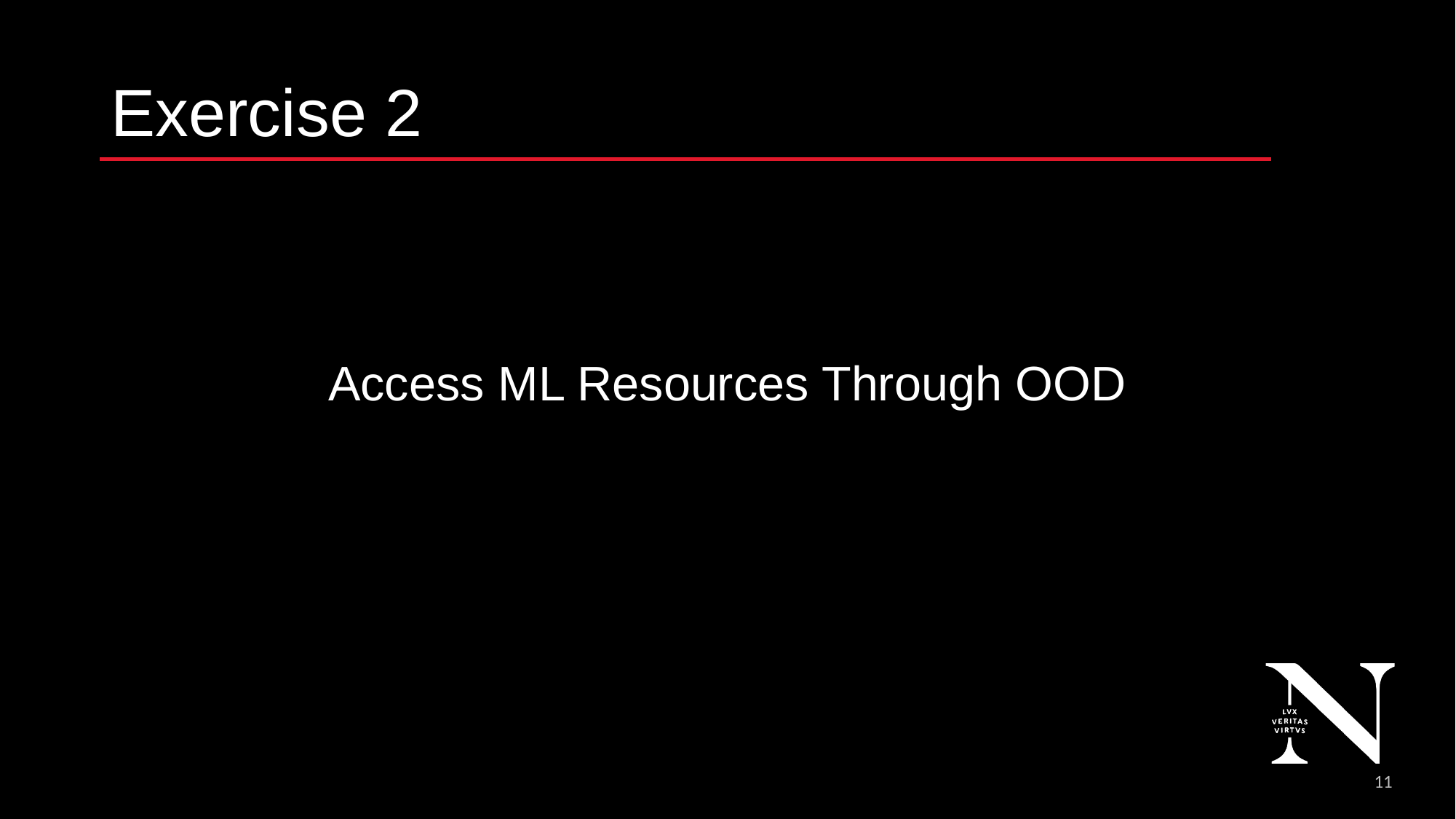

# Exercise 2
Access ML Resources Through OOD
11